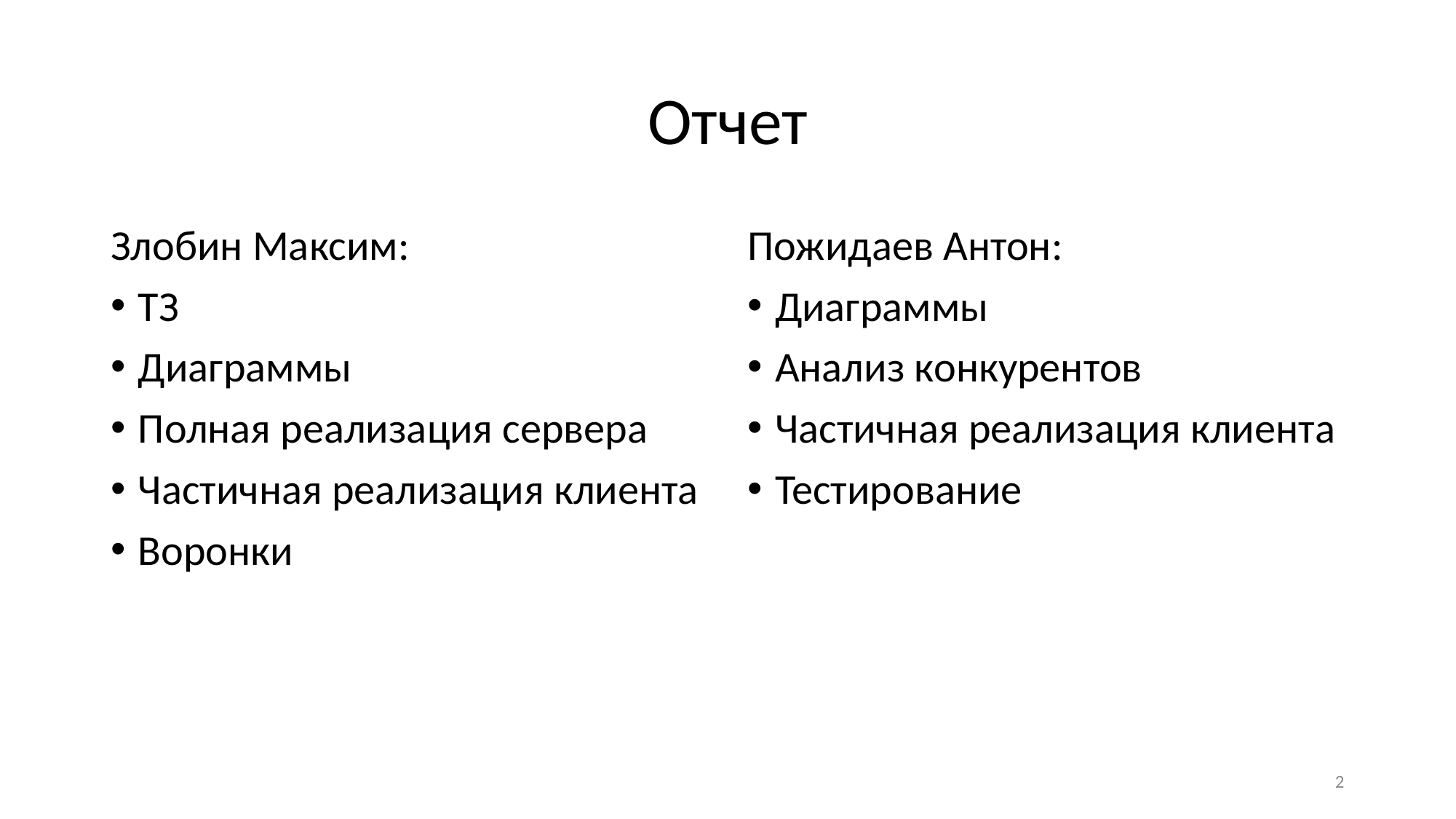

# Отчет
Злобин Максим:
ТЗ
Диаграммы
Полная реализация сервера
Частичная реализация клиента
Воронки
Пожидаев Антон:
Диаграммы
Анализ конкурентов
Частичная реализация клиента
Тестирование
2